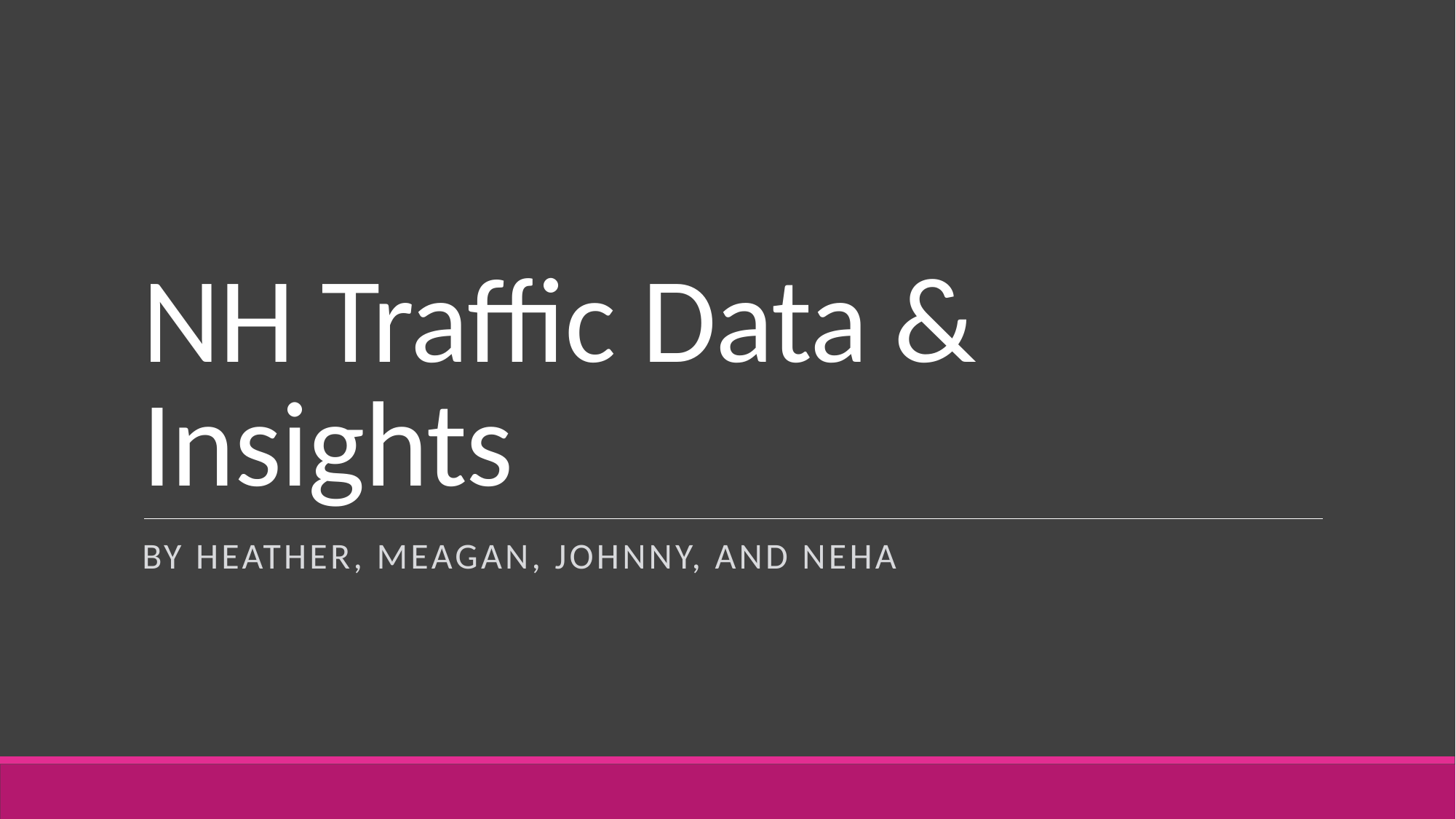

# NH Traffic Data & Insights
By Heather, Meagan, johnny, and neha